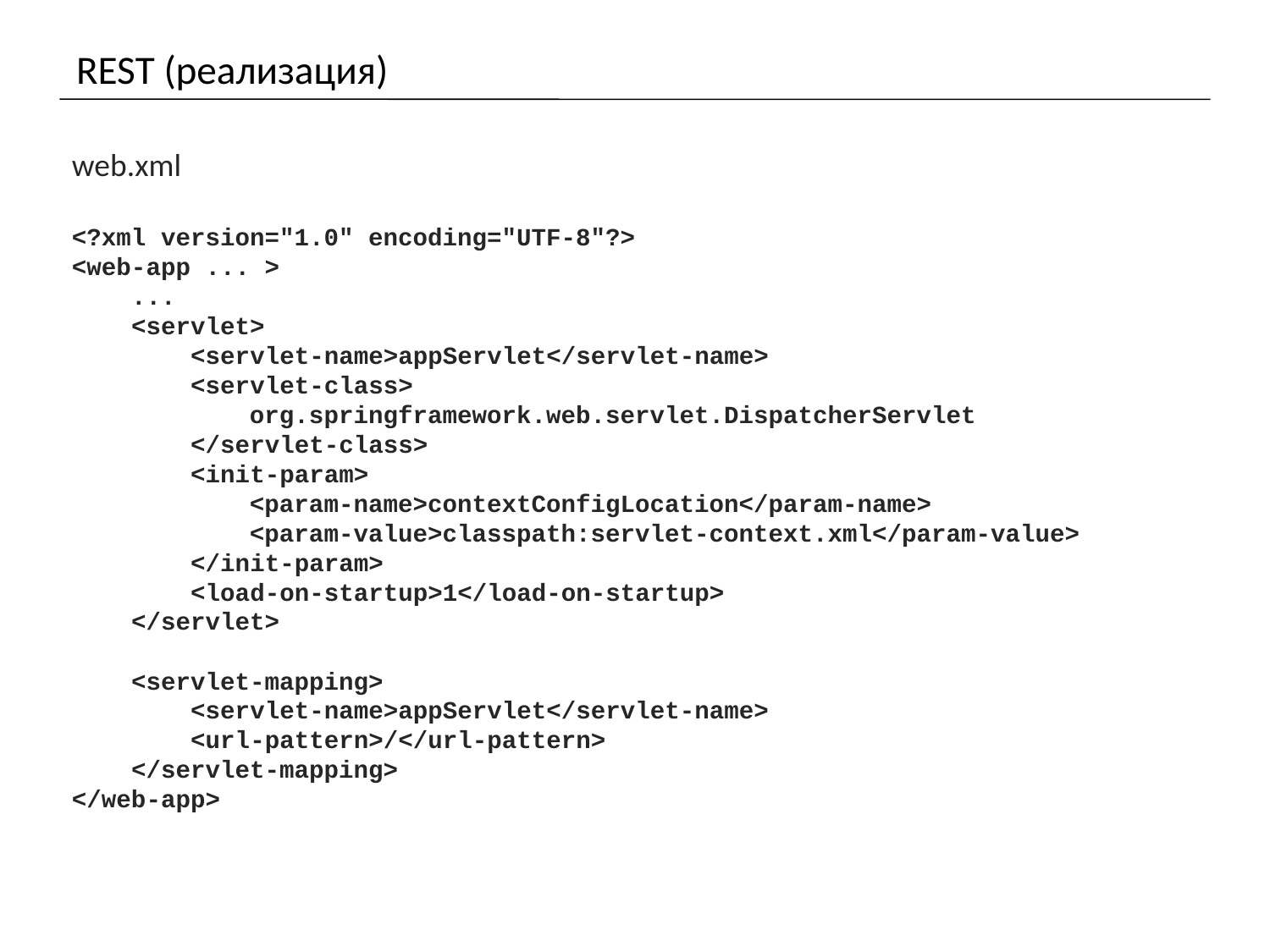

# REST (реализация)
web.xml

<?xml version="1.0" encoding="UTF-8"?>
<web-app ... >
    ...
    <servlet>
        <servlet-name>appServlet</servlet-name>
        <servlet-class>
            org.springframework.web.servlet.DispatcherServlet
        </servlet-class>
        <init-param>
            <param-name>contextConfigLocation</param-name>
            <param-value>classpath:servlet-context.xml</param-value>
        </init-param>
        <load-on-startup>1</load-on-startup>
    </servlet>

    <servlet-mapping>
        <servlet-name>appServlet</servlet-name>
        <url-pattern>/</url-pattern>
    </servlet-mapping>
</web-app>